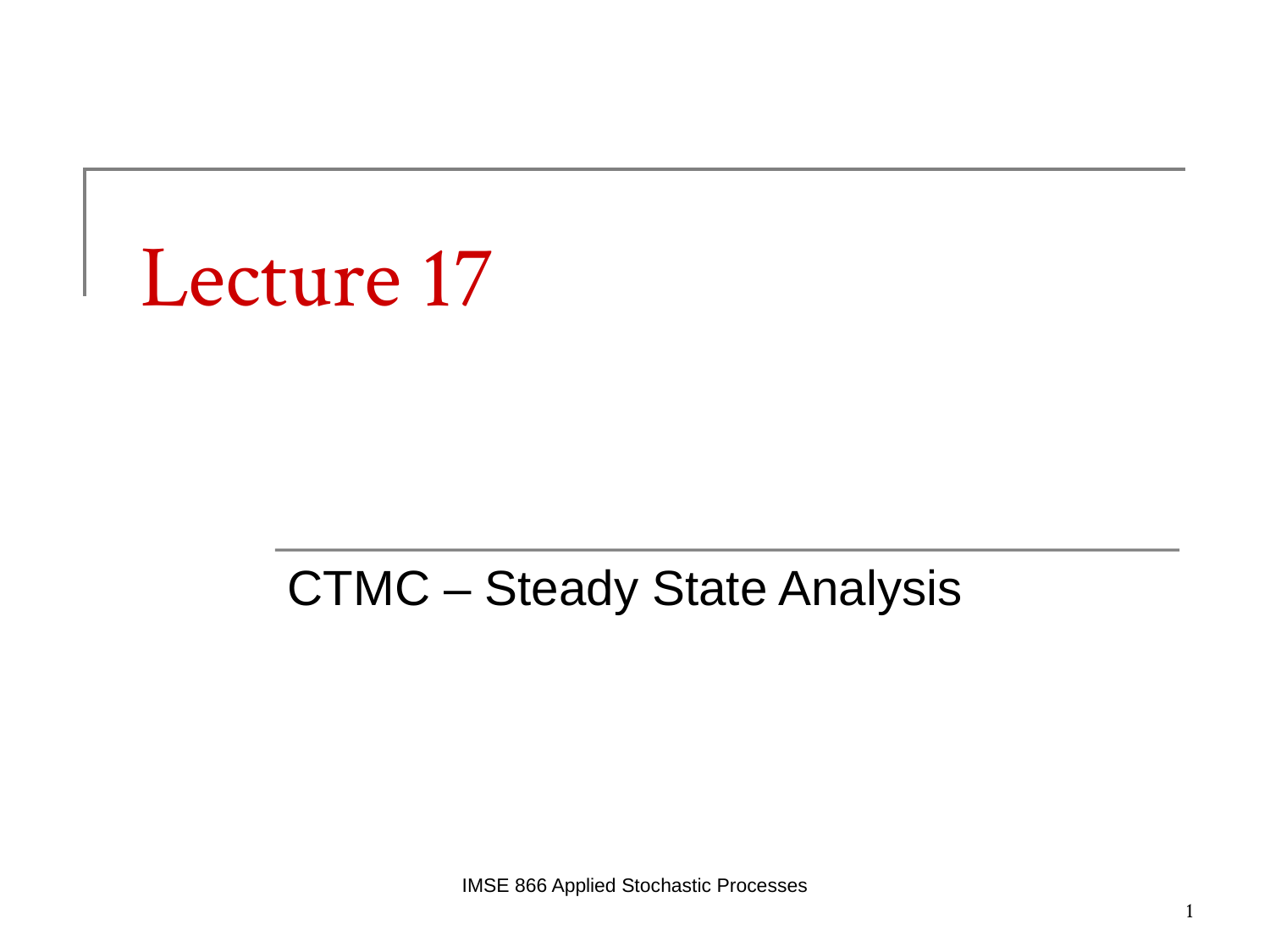

# Lecture 17
CTMC – Steady State Analysis
IMSE 866 Applied Stochastic Processes
1